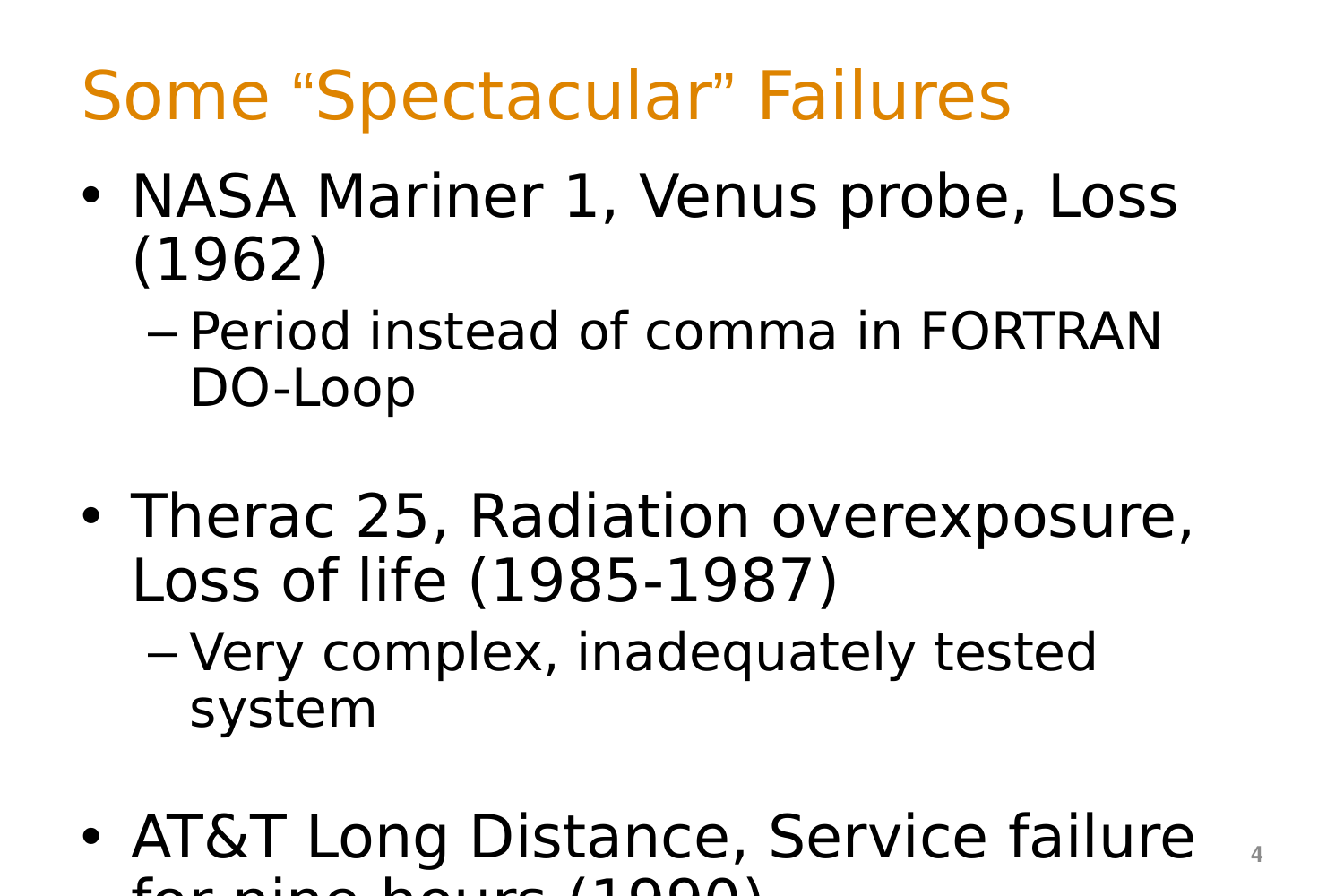

# Some “Spectacular” Failures
NASA Mariner 1, Venus probe, Loss (1962)
Period instead of comma in FORTRAN DO-Loop
Therac 25, Radiation overexposure, Loss of life (1985-1987)
Very complex, inadequately tested system
AT&T Long Distance, Service failure for nine hours (1990)
Wrong break statement in C-code
Pentium Processor, Division algorithm (1994)
Incomplete entries in a look-up-table
4